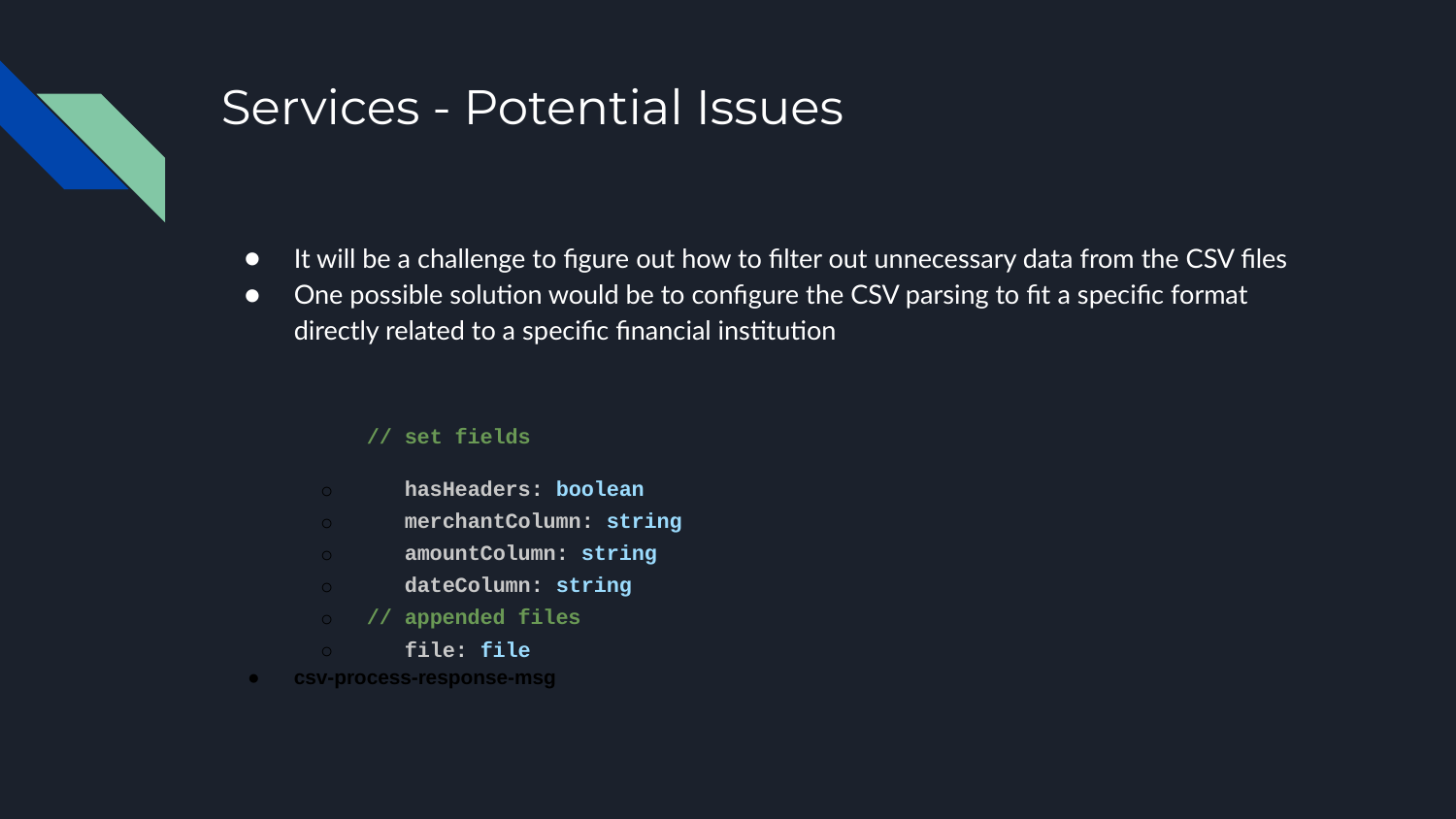

# Services - Potential Issues
It will be a challenge to figure out how to filter out unnecessary data from the CSV files
One possible solution would be to configure the CSV parsing to fit a specific format directly related to a specific financial institution

// set fields
   hasHeaders: boolean
   merchantColumn: string
   amountColumn: string
   dateColumn: string
// appended files
   file: file
csv-process-response-msg